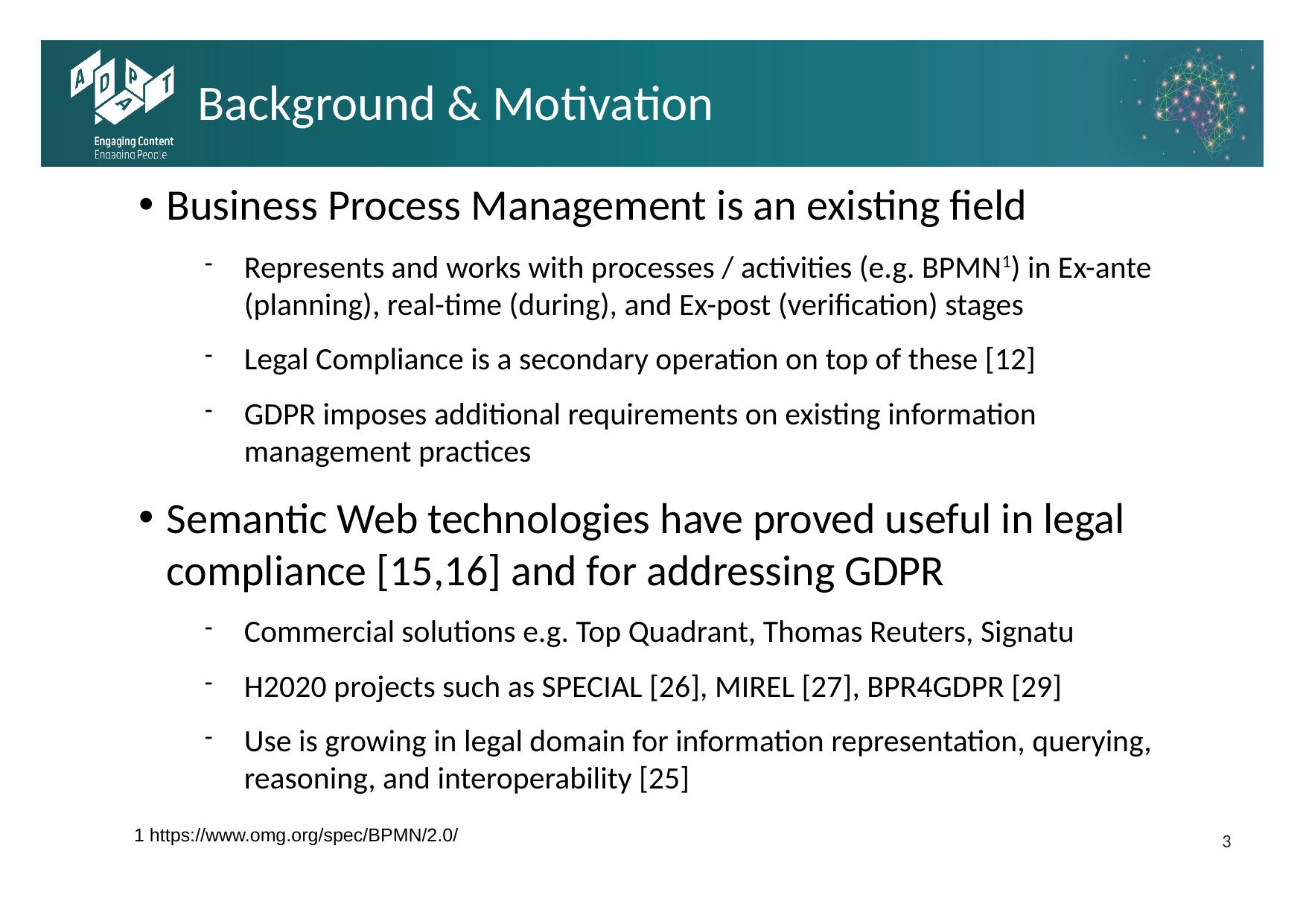

Background & Motivation
Business Process Management is an existing field
Represents and works with processes / activities (e.g. BPMN1) in Ex-ante (planning), real-time (during), and Ex-post (verification) stages
Legal Compliance is a secondary operation on top of these [12]
GDPR imposes additional requirements on existing information management practices
Semantic Web technologies have proved useful in legal compliance [15,16] and for addressing GDPR
Commercial solutions e.g. Top Quadrant, Thomas Reuters, Signatu
H2020 projects such as SPECIAL [26], MIREL [27], BPR4GDPR [29]
Use is growing in legal domain for information representation, querying, reasoning, and interoperability [25]
1 https://www.omg.org/spec/BPMN/2.0/
3